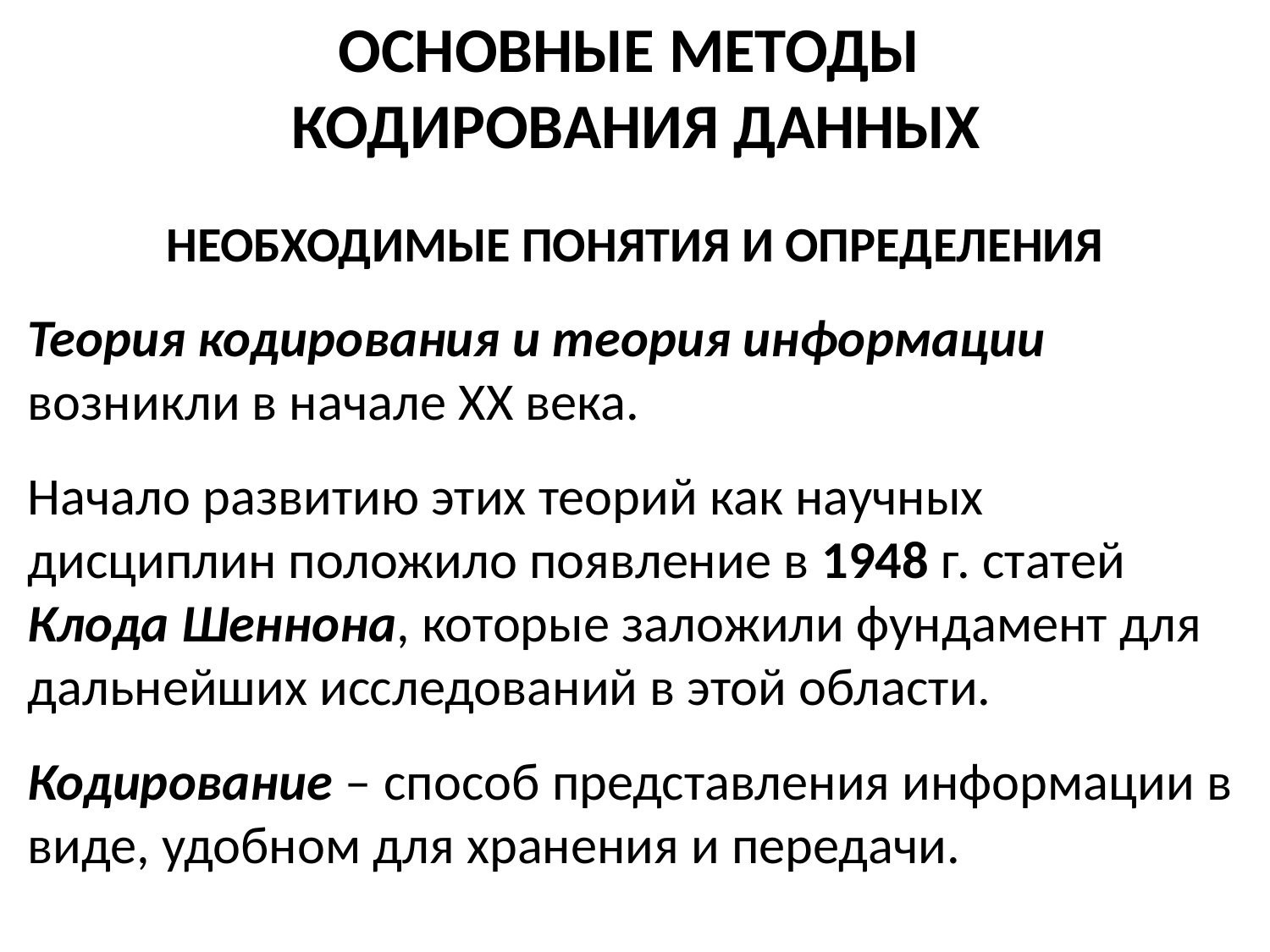

# ОСНОВНЫЕ МЕТОДЫ КОДИРОВАНИЯ ДАННЫХ
Необходимые понятия и определения
Теория кодирования и теория информации
возникли в начале XX века.
Начало развитию этих теорий как научных дисциплин положило появление в 1948 г. статей Клода Шеннона, которые заложили фундамент для дальнейших исследований в этой области.
Кодирование – способ представления информации в виде, удобном для хранения и передачи.